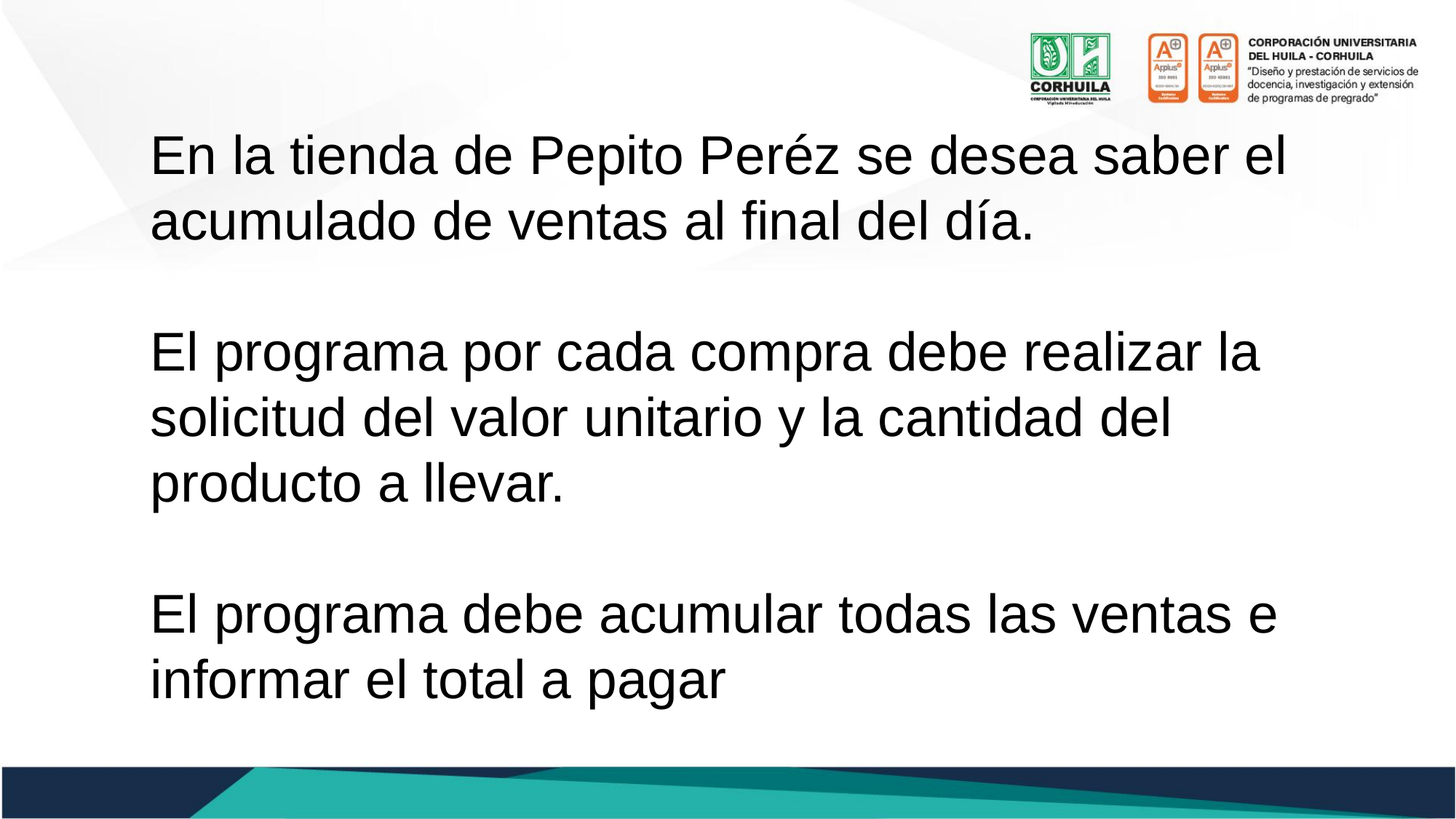

En la tienda de Pepito Peréz se desea saber el acumulado de ventas al final del día.

El programa por cada compra debe realizar la solicitud del valor unitario y la cantidad del producto a llevar.

El programa debe acumular todas las ventas e informar el total a pagar